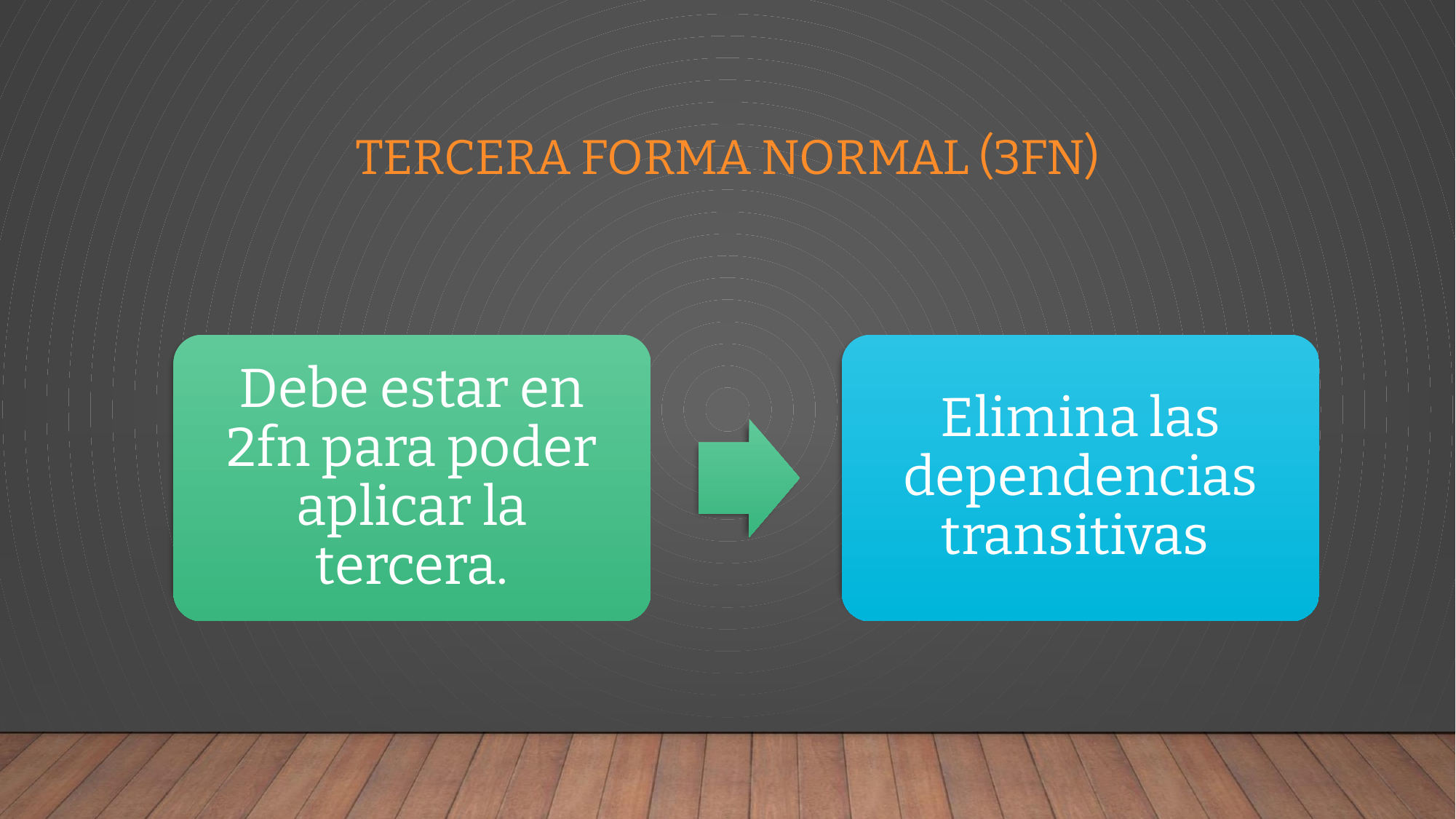

# TERCERA FORMA NORMAL (3FN)

Debe estar en 2fn para poder aplicar la tercera.
Elimina las dependencias transitivas